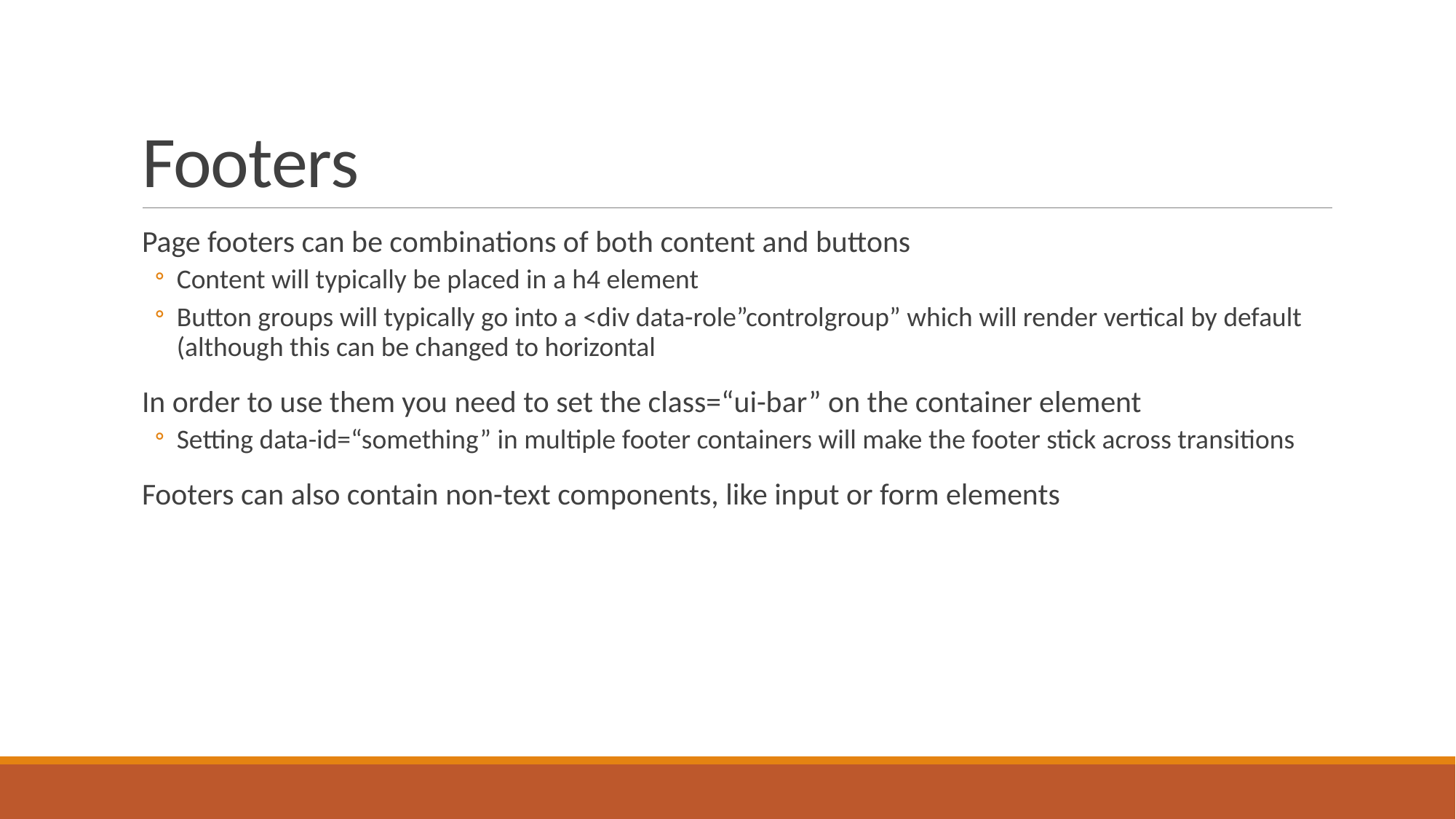

# Footers
Page footers can be combinations of both content and buttons
Content will typically be placed in a h4 element
Button groups will typically go into a <div data-role”controlgroup” which will render vertical by default (although this can be changed to horizontal
In order to use them you need to set the class=“ui-bar” on the container element
Setting data-id=“something” in multiple footer containers will make the footer stick across transitions
Footers can also contain non-text components, like input or form elements